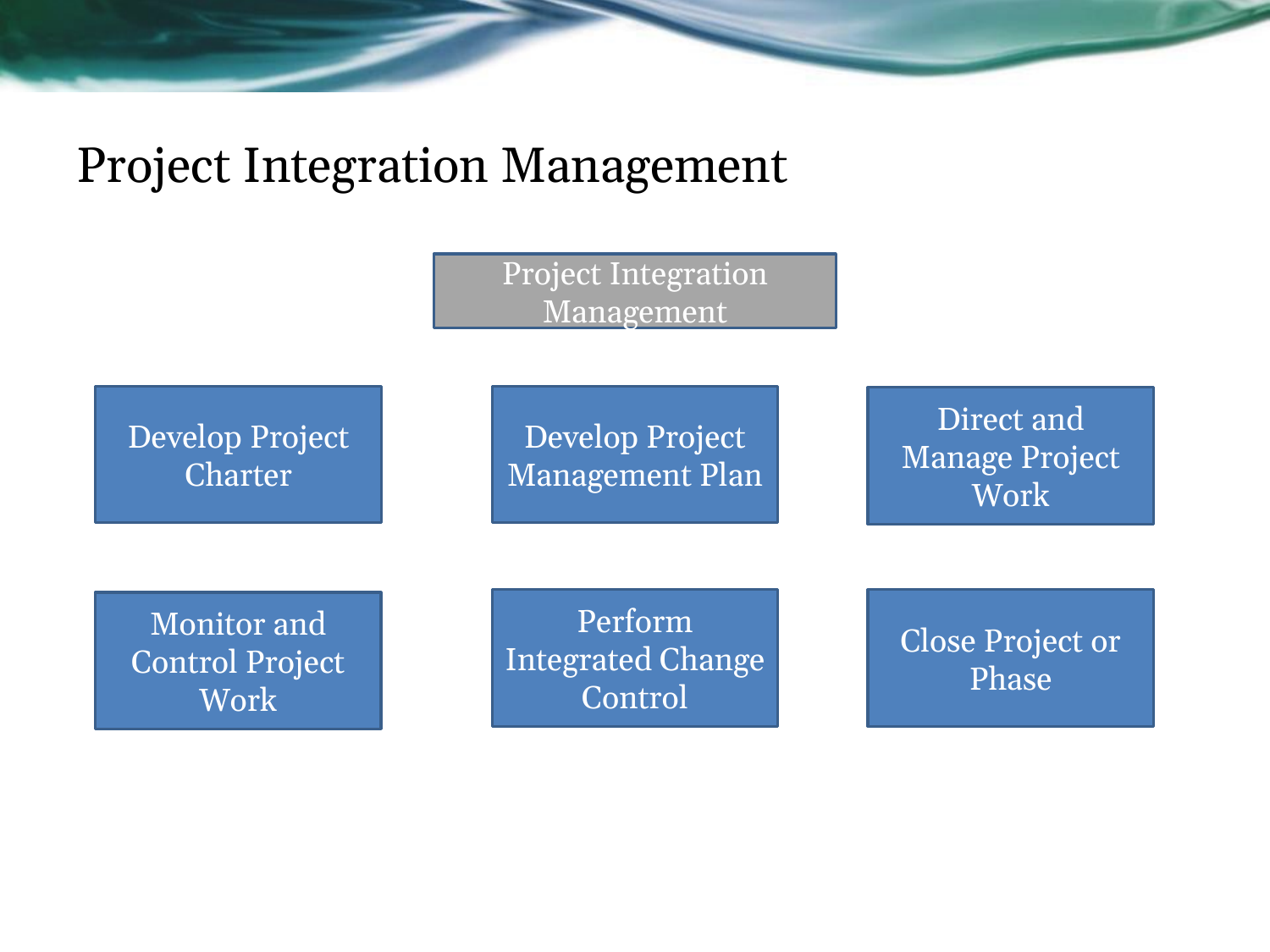

# Project Integration Management
Project Integration Management
Develop Project Management Plan
Develop Project Charter
Direct and Manage Project Work
Perform Integrated Change Control
Close Project or Phase
Monitor and Control Project Work